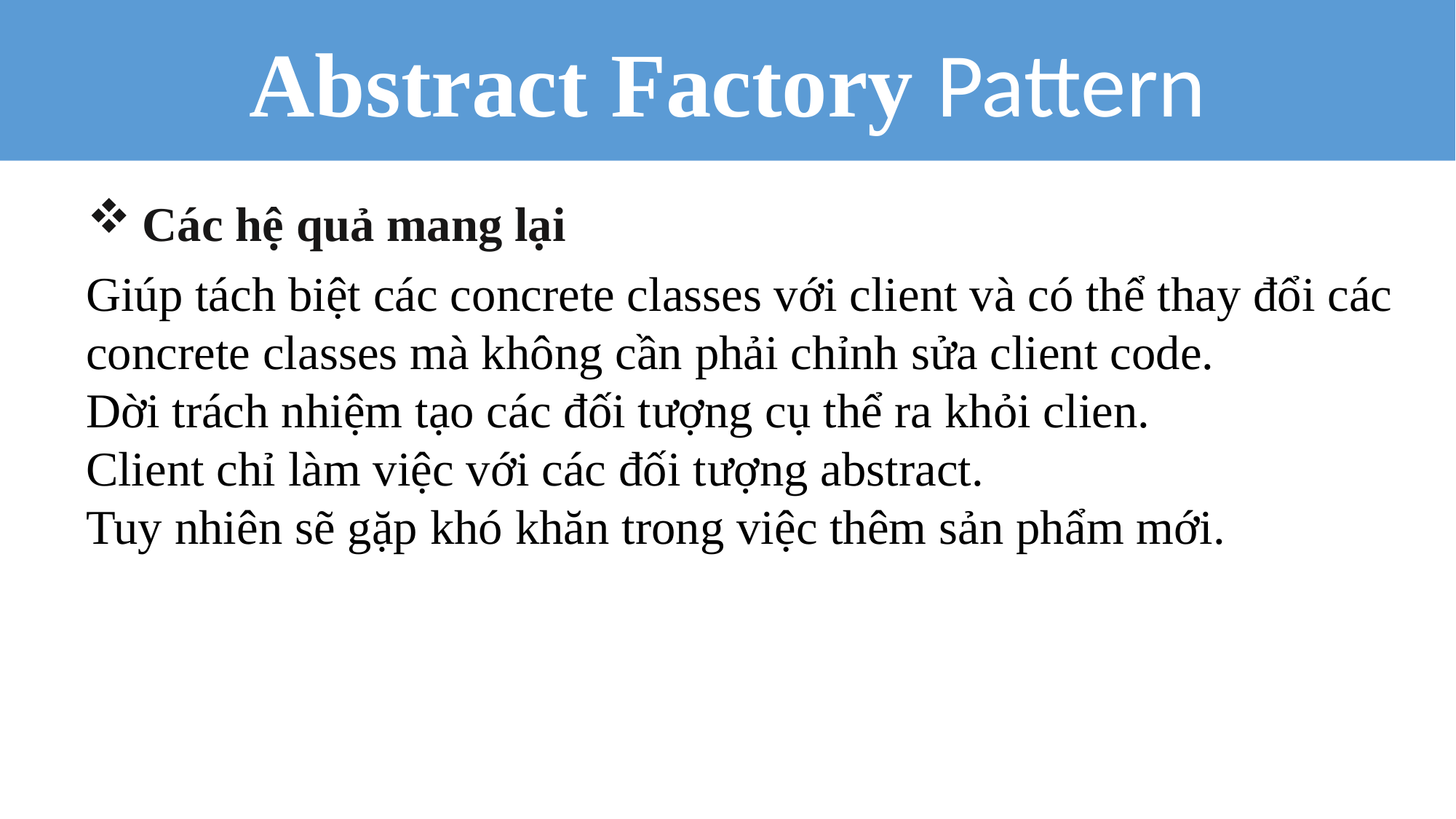

Abstract Factory Pattern
Các hệ quả mang lại
Giúp tách biệt các concrete classes với client và có thể thay đổi các concrete classes mà không cần phải chỉnh sửa client code.
Dời trách nhiệm tạo các đối tượng cụ thể ra khỏi clien.
Client chỉ làm việc với các đối tượng abstract.
Tuy nhiên sẽ gặp khó khăn trong việc thêm sản phẩm mới.